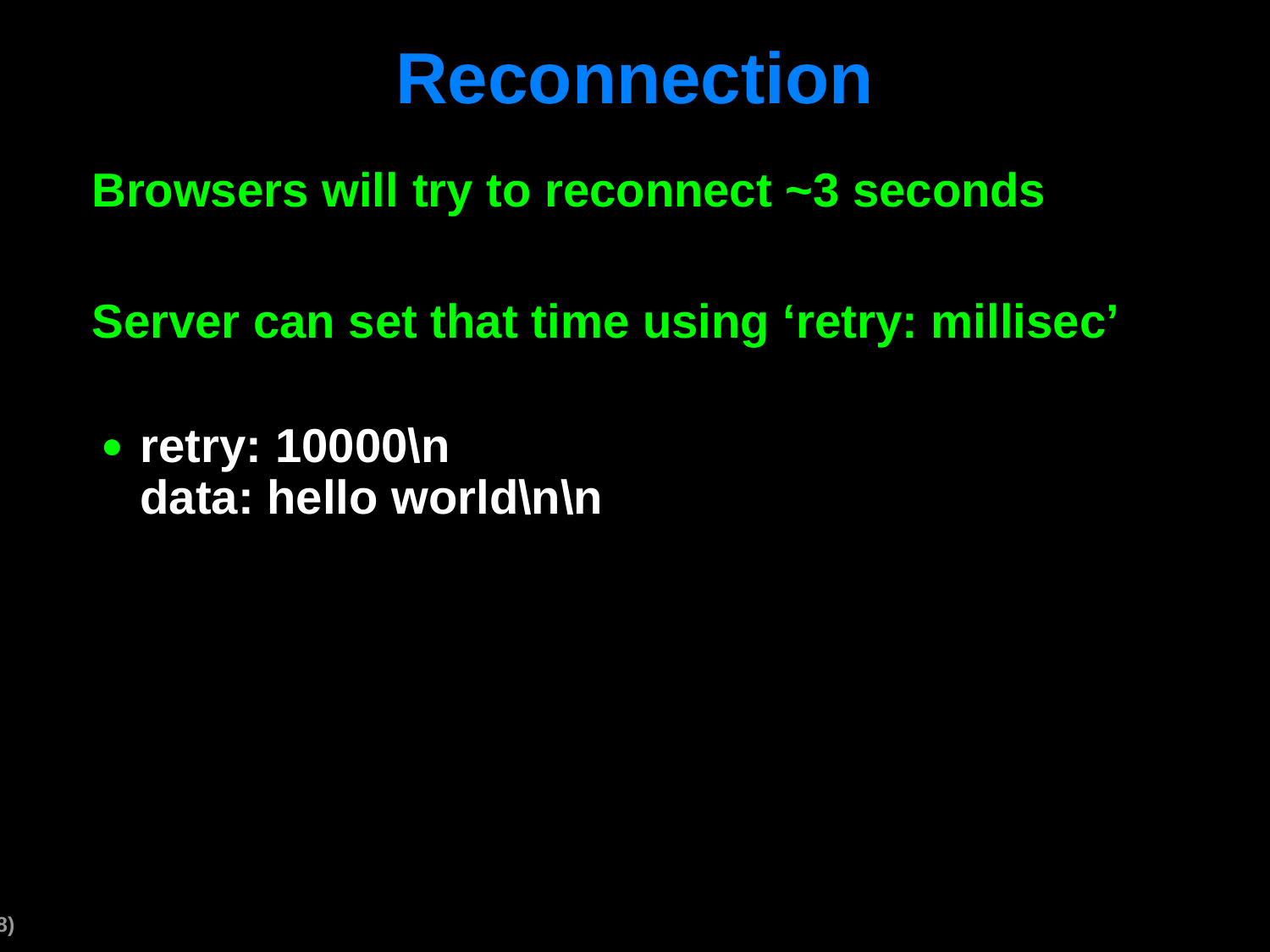

# Reconnection
Browsers will try to reconnect ~3 seconds

Server can set that time using ‘retry: millisec’

retry: 10000\n
data: hello world\n\n